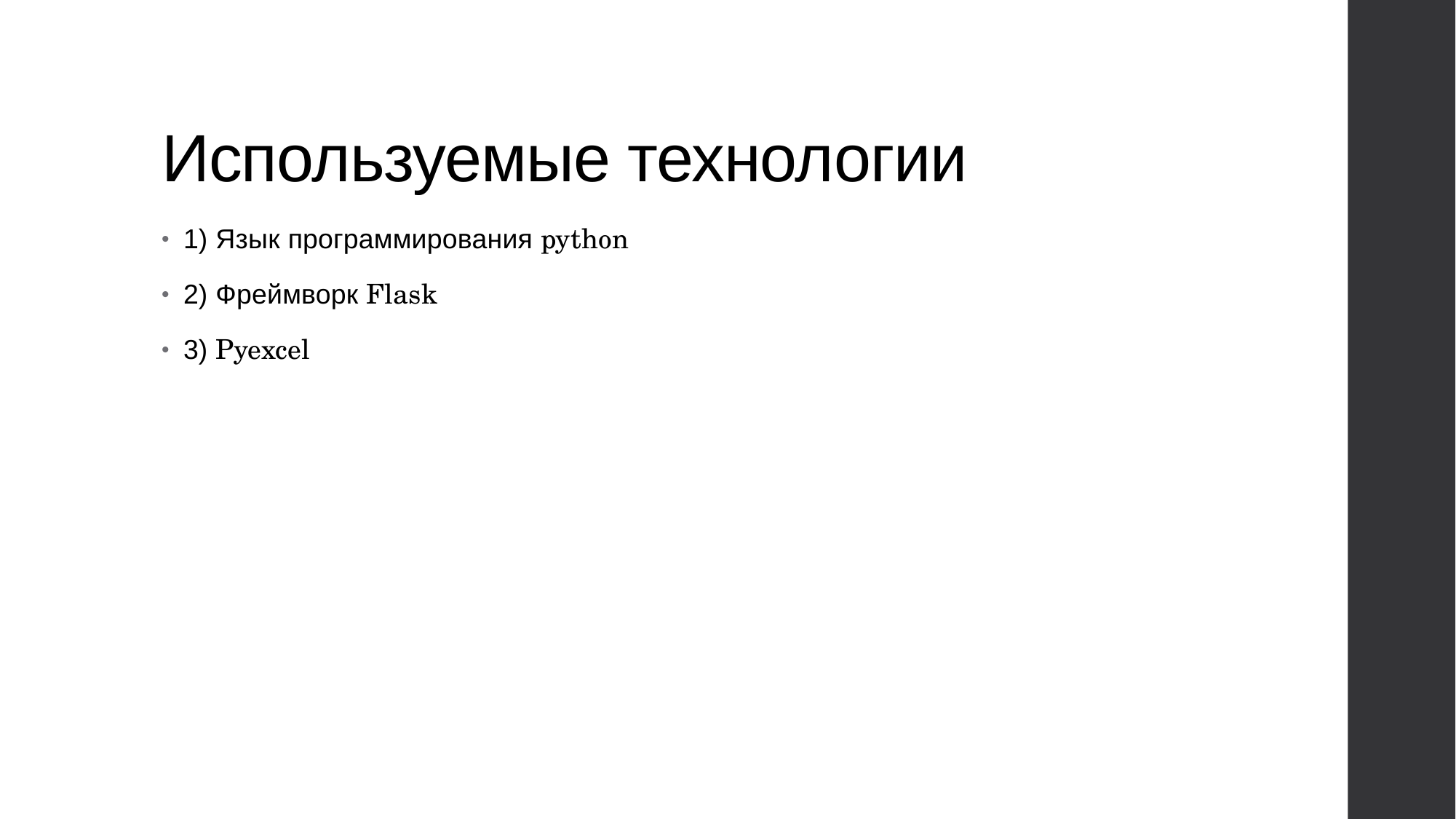

# Используемые технологии
1) Язык программирования python
2) Фреймворк Flask
3) Pyexcel